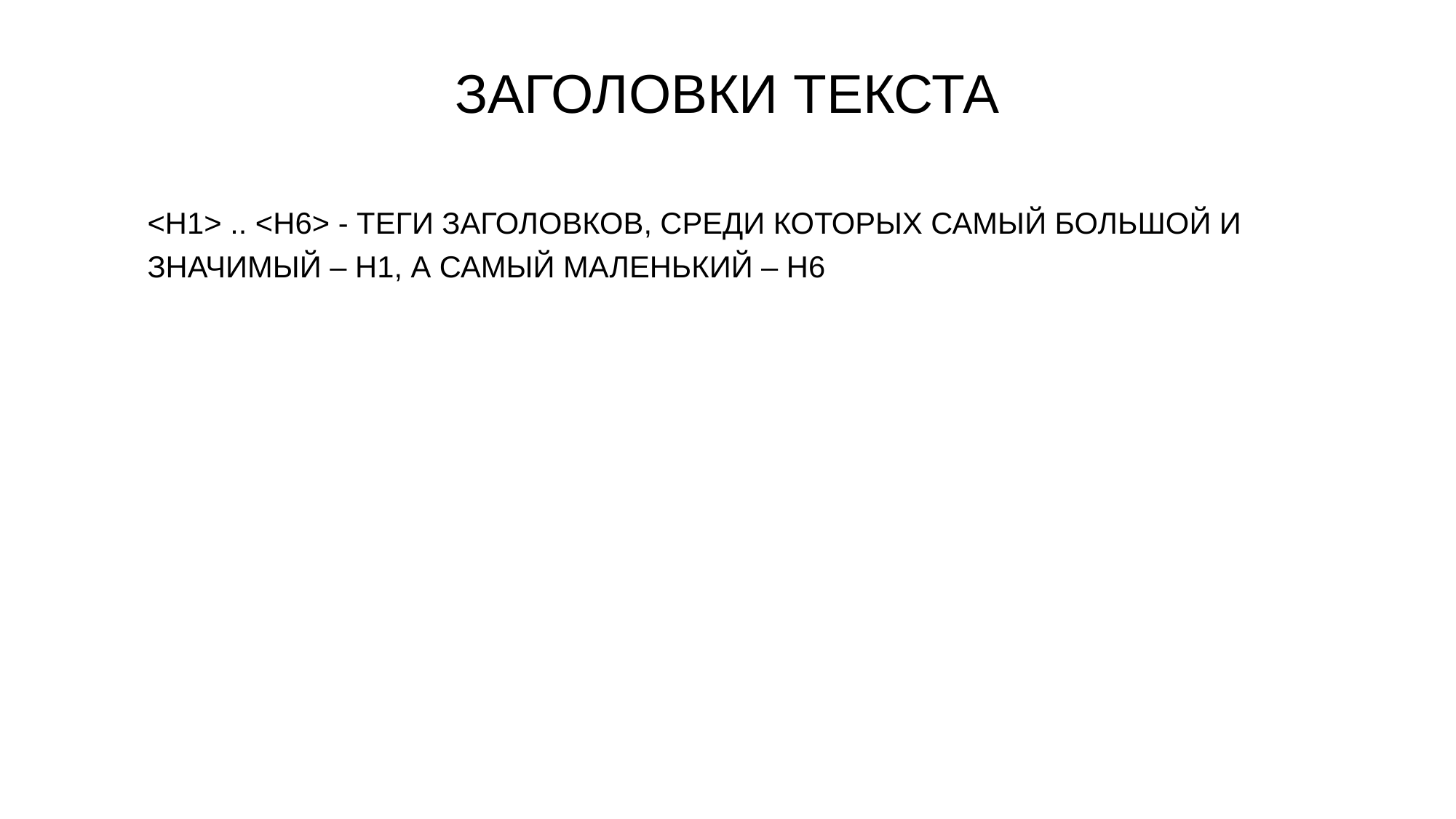

# ЗАГОЛОВКИ ТЕКСТА
<H1> .. <H6> - ТЕГИ ЗАГОЛОВКОВ, СРЕДИ КОТОРЫХ САМЫЙ БОЛЬШОЙ И ЗНАЧИМЫЙ – H1, А САМЫЙ МАЛЕНЬКИЙ – H6